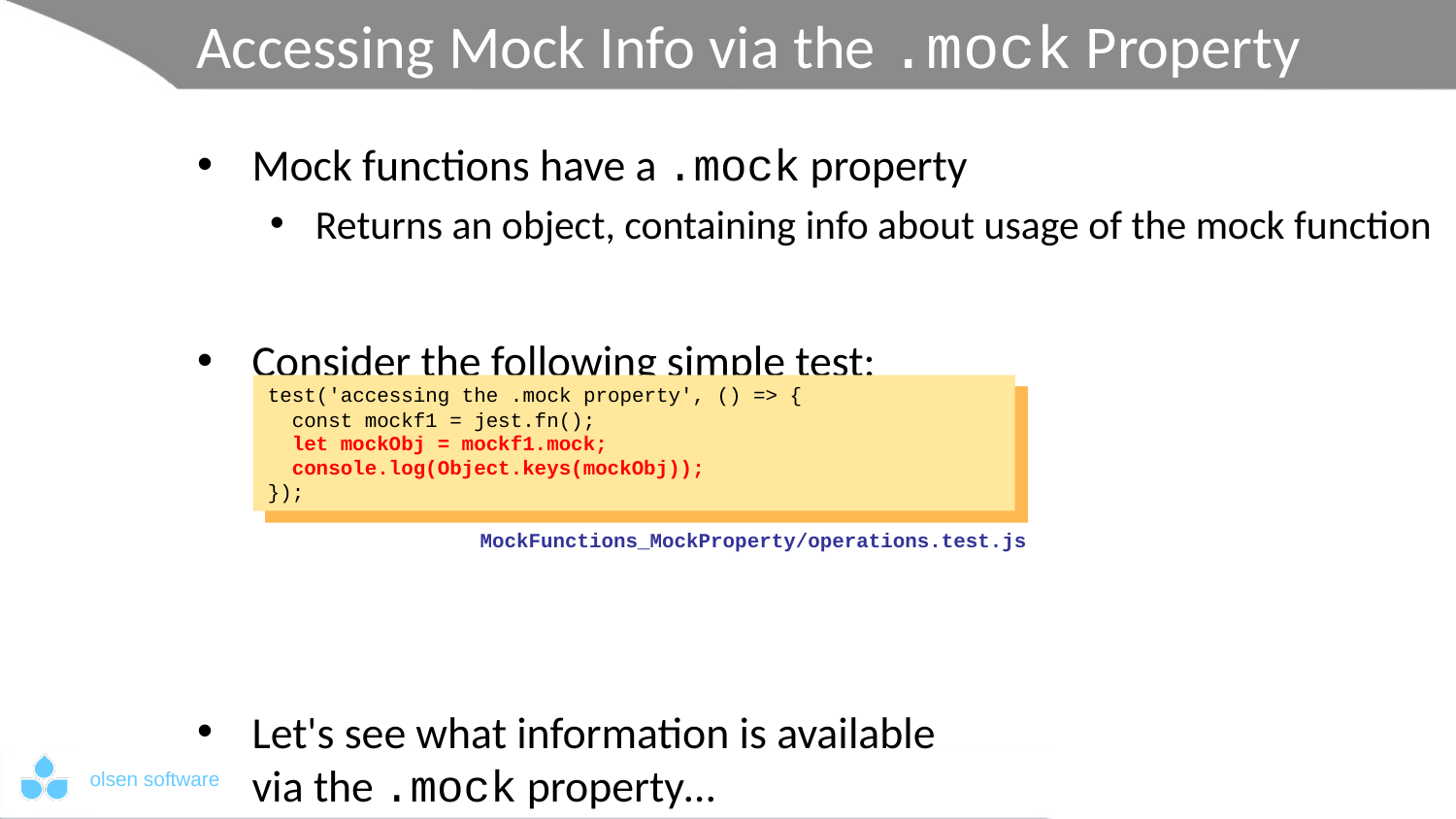

# Accessing Mock Info via the .mock Property
Mock functions have a .mock property
Returns an object, containing info about usage of the mock function

Consider the following simple test:

Let's see what information is available
via the .mock property…
test('accessing the .mock property', () => {
  const mockf1 = jest.fn();
  let mockObj = mockf1.mock;
  console.log(Object.keys(mockObj));
});
test('accessing the .mock property', () => {
  const mockf1 = jest.fn();
  let mockObj = mockf1.mock;
  console.log(Object.keys(mockObj));
});
MockFunctions_MockProperty/operations.test.js